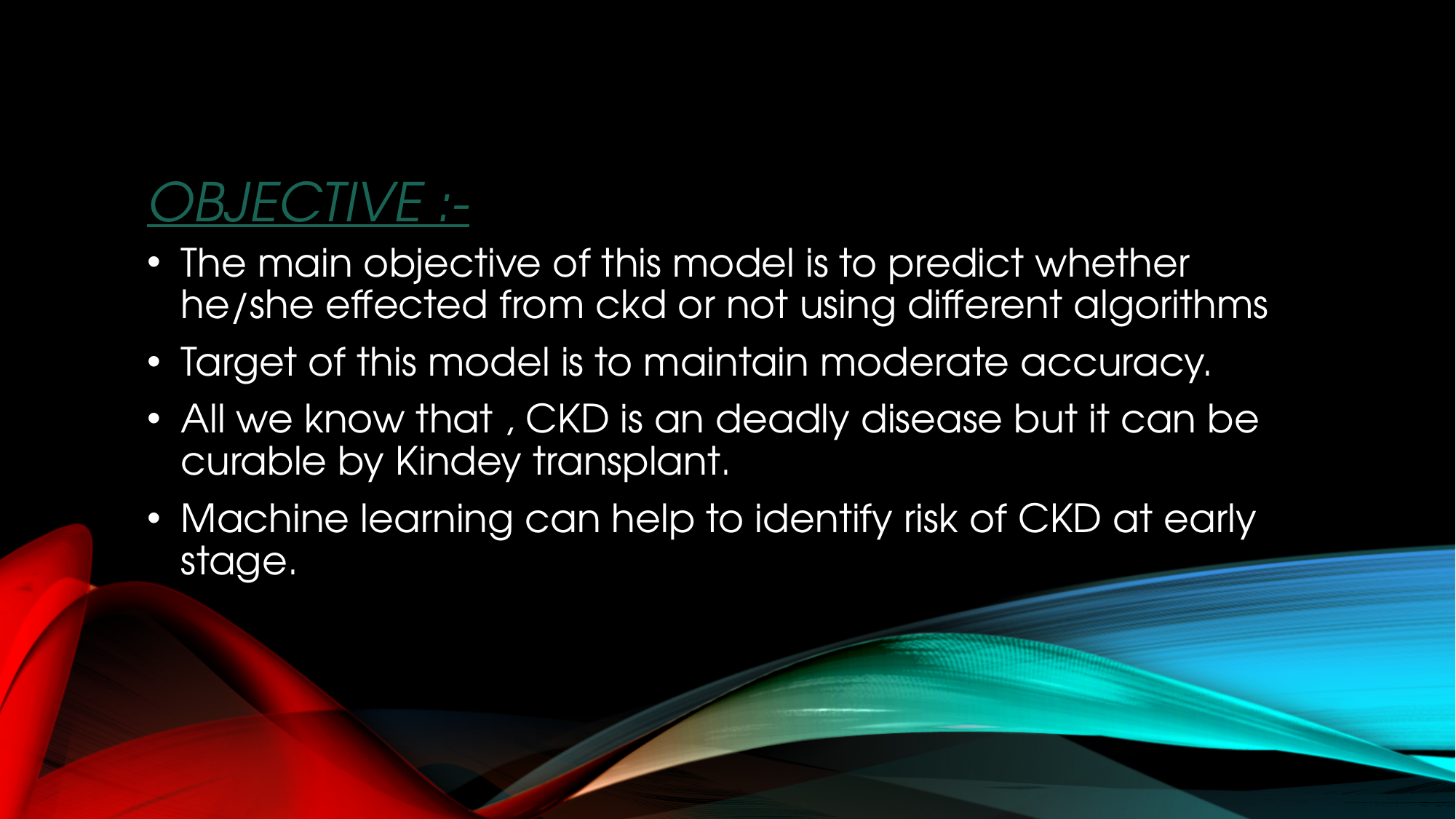

# Objective :-
The main objective of this model is to predict whether he/she effected from ckd or not using different algorithms
Target of this model is to maintain moderate accuracy.
All we know that , CKD is an deadly disease but it can be curable by Kindey transplant.
Machine learning can help to identify risk of CKD at early stage.